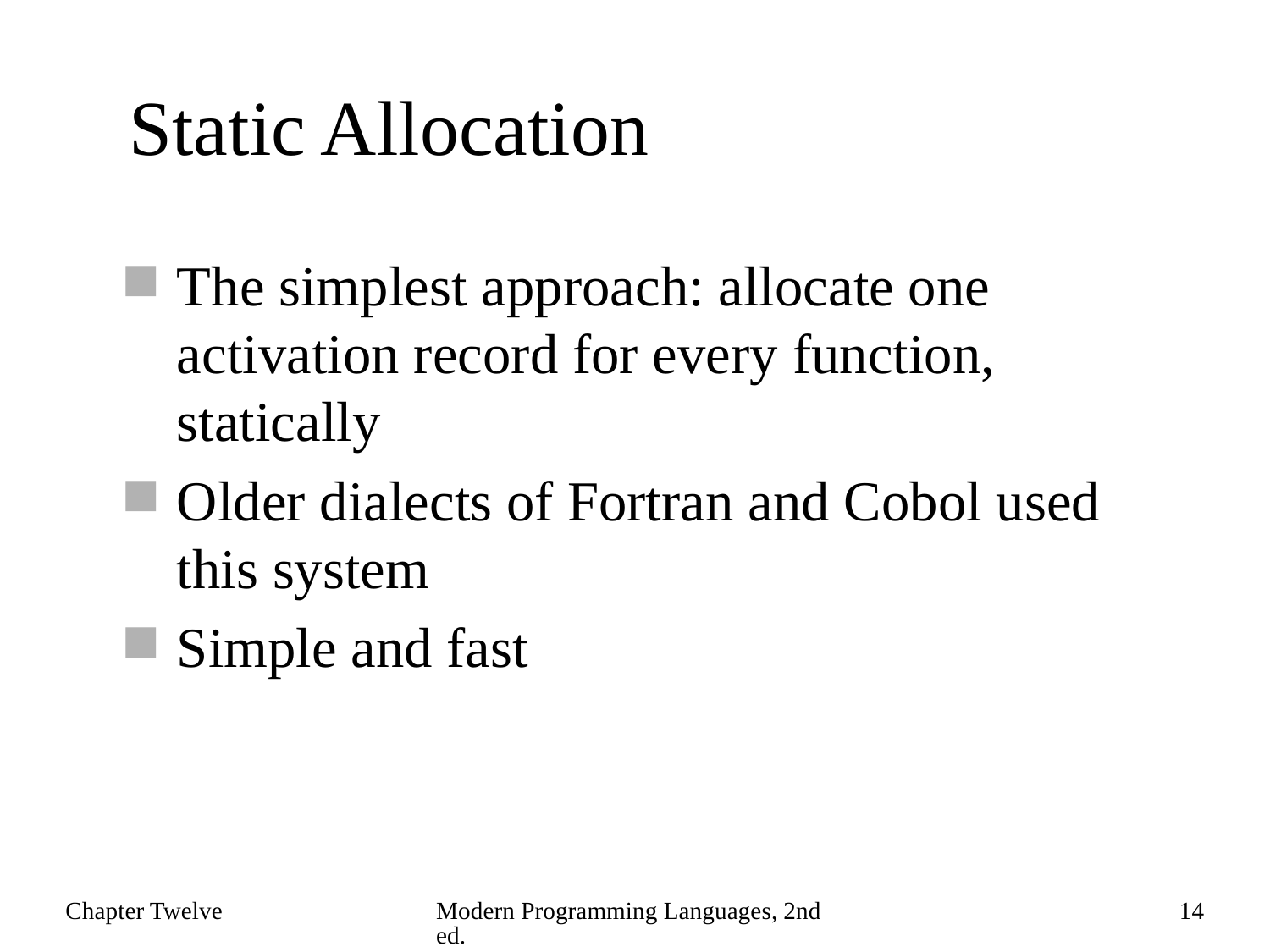

# Static Allocation
The simplest approach: allocate one activation record for every function, statically
Older dialects of Fortran and Cobol used this system
Simple and fast
Chapter Twelve
Modern Programming Languages, 2nd ed.
14